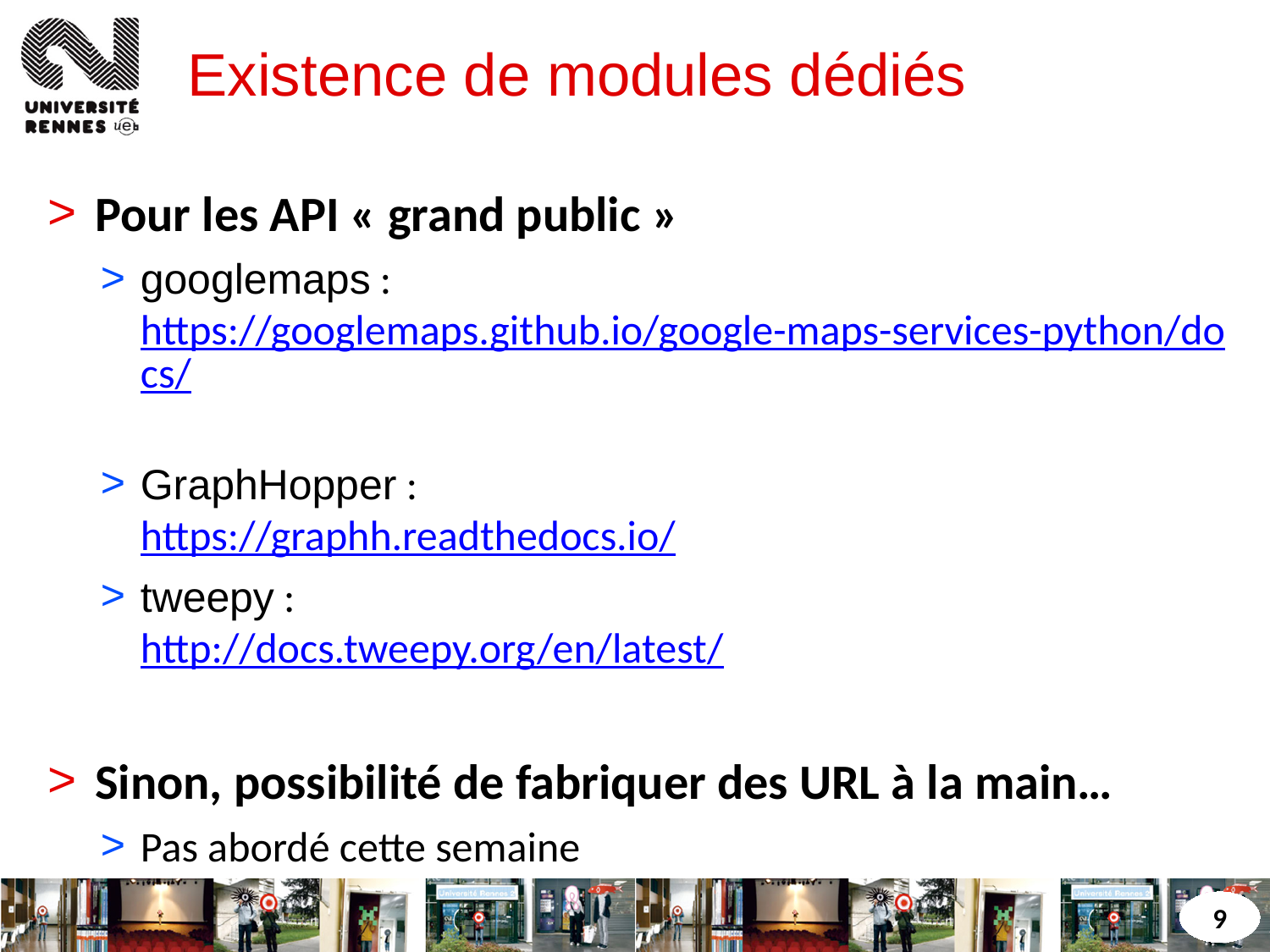

# Existence de modules dédiés
Pour les API « grand public »
googlemaps :
https://googlemaps.github.io/google-maps-services-python/docs/
GraphHopper :
https://graphh.readthedocs.io/
tweepy :
http://docs.tweepy.org/en/latest/

Sinon, possibilité de fabriquer des URL à la main…
Pas abordé cette semaine

9